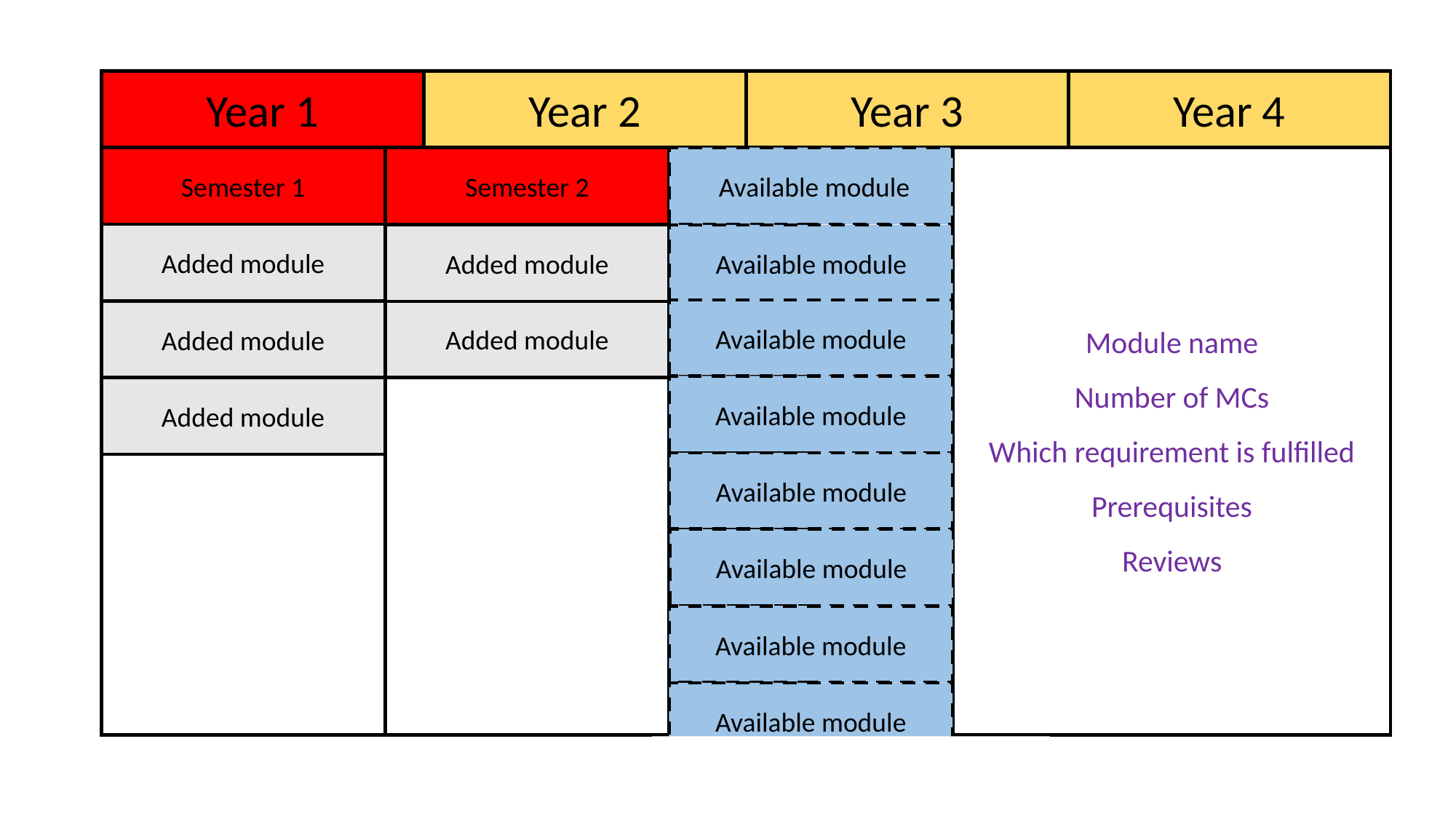

Year 1
Year 2
Year 3
Year 4
#

Semester 2
 Available module
Module name
Number of MCs
Which requirement is fulfilled
Prerequisites
Reviews
Semester 1

Added module
Added module
Available module
Available module
Added module
Added module
Available module
Added module

Available module
Available module
Available module
Available module